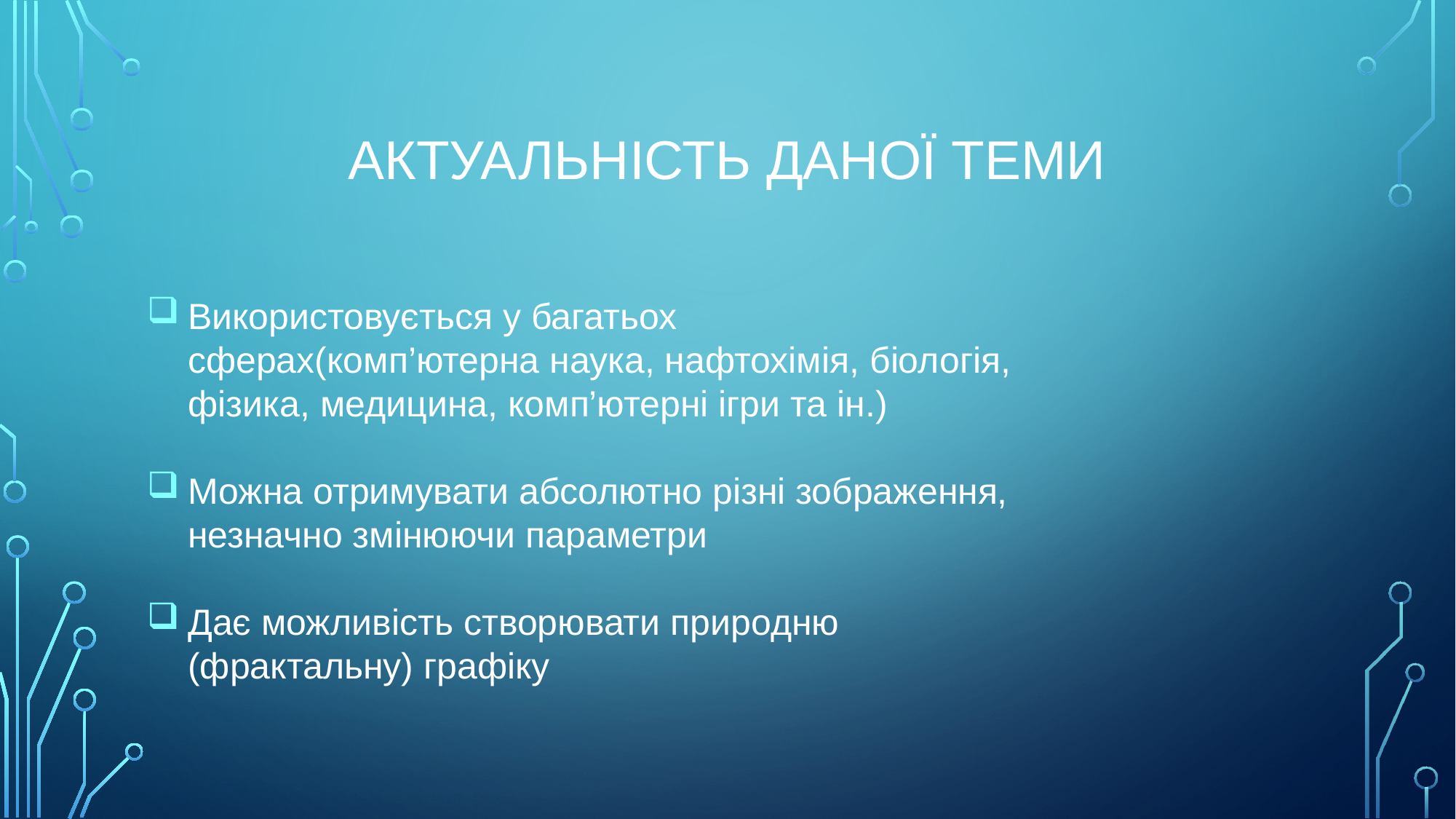

# Актуальність даної теми
Використовується у багатьох сферах(комп’ютерна наука, нафтохімія, біологія, фізика, медицина, комп’ютерні ігри та ін.)

Можна отримувати абсолютно різні зображення, незначно змінюючи параметри

Дає можливість створювати природню (фрактальну) графіку